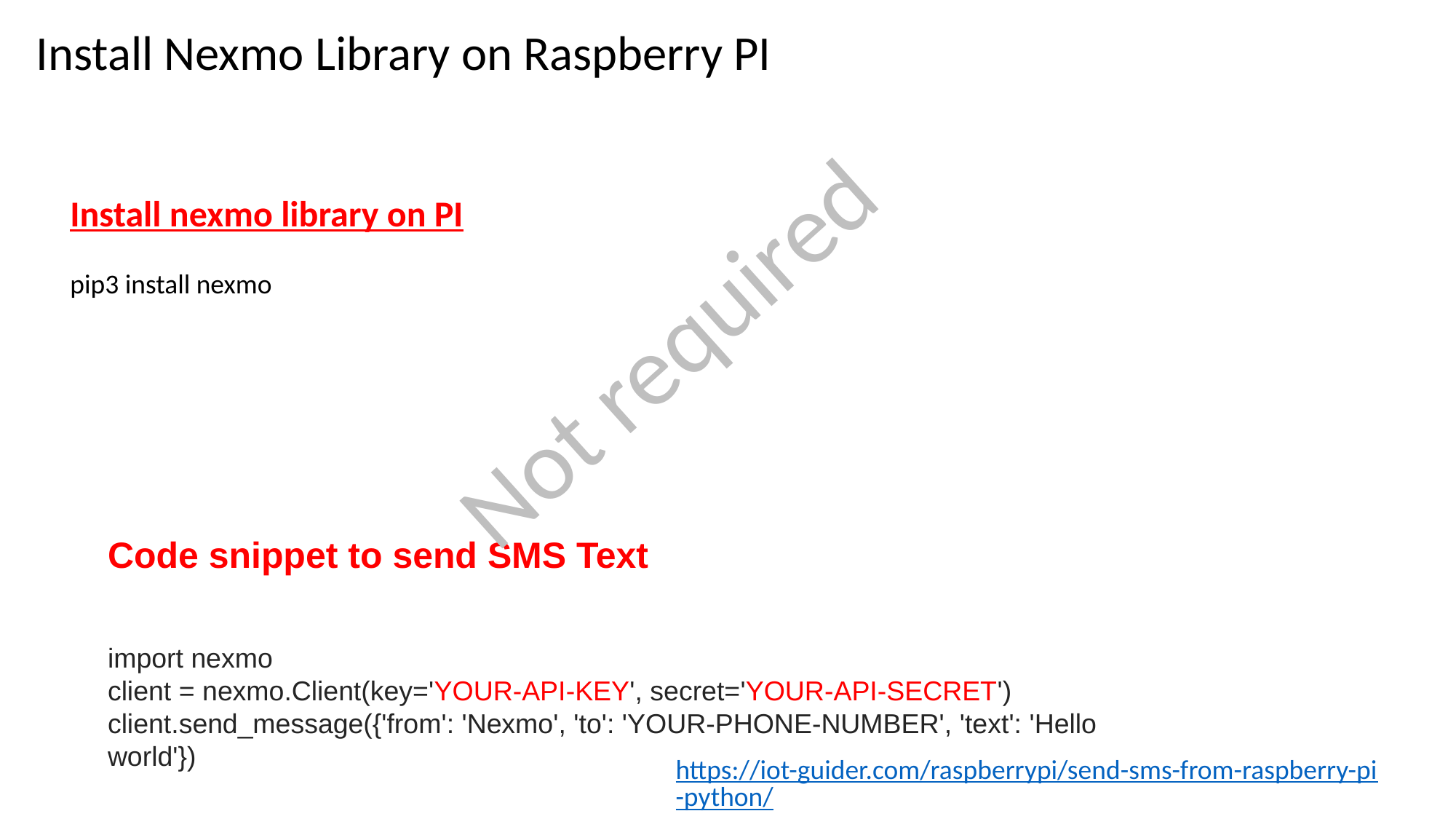

Install Nexmo Library on Raspberry PI
Install nexmo library on PI

pip3 install nexmo
Not required
Code snippet to send SMS Text

import nexmo
client = nexmo.Client(key='YOUR-API-KEY', secret='YOUR-API-SECRET')
client.send_message({'from': 'Nexmo', 'to': 'YOUR-PHONE-NUMBER', 'text': 'Hello world'})
https://iot-guider.com/raspberrypi/send-sms-from-raspberry-pi-python/